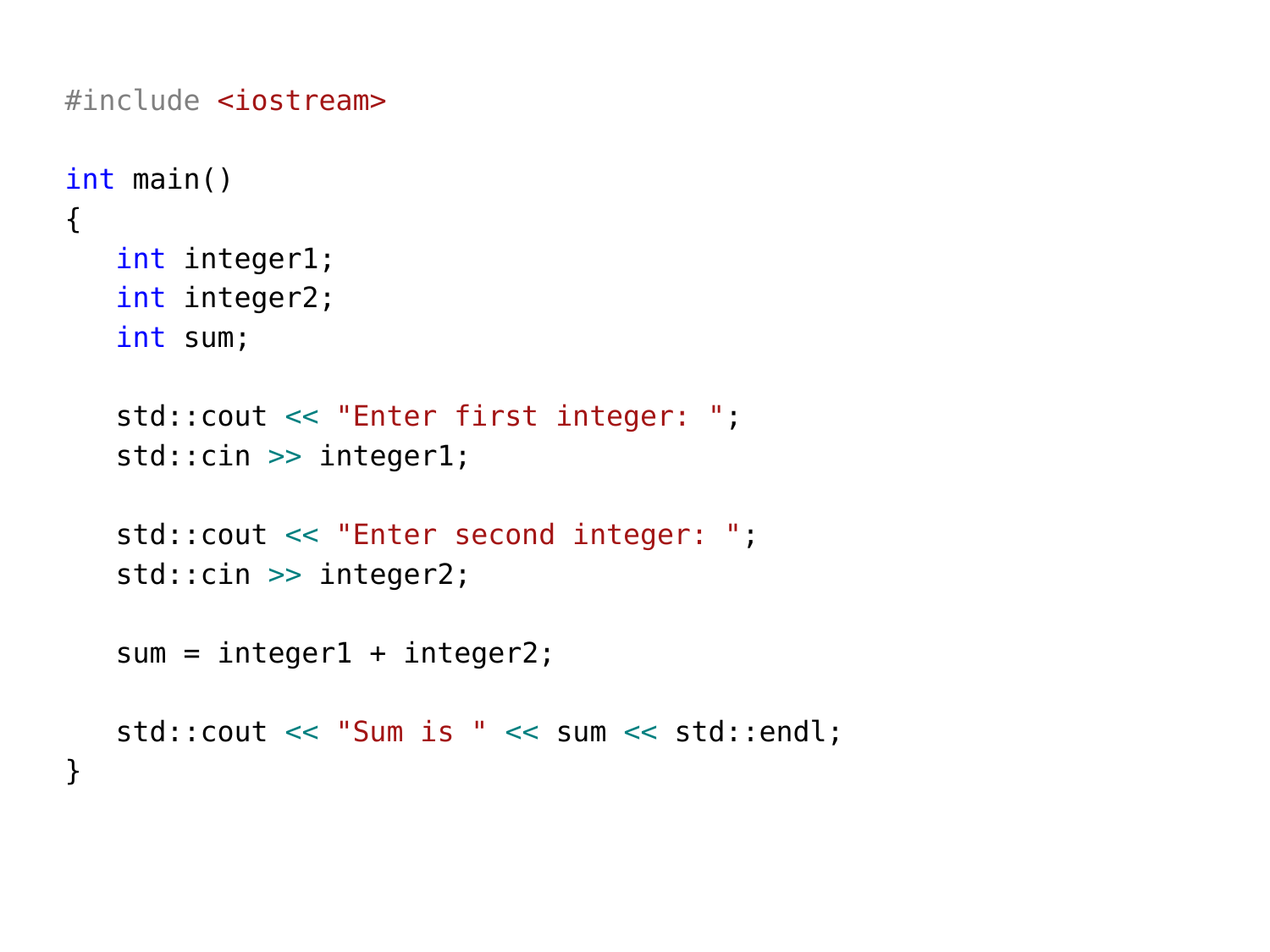

#include <iostream>

int main()
{
   int integer1;
   int integer2;
   int sum;

   std::cout << "Enter first integer: ";
   std::cin >> integer1;

   std::cout << "Enter second integer: ";
   std::cin >> integer2;

   sum = integer1 + integer2;

   std::cout << "Sum is " << sum << std::endl;
}